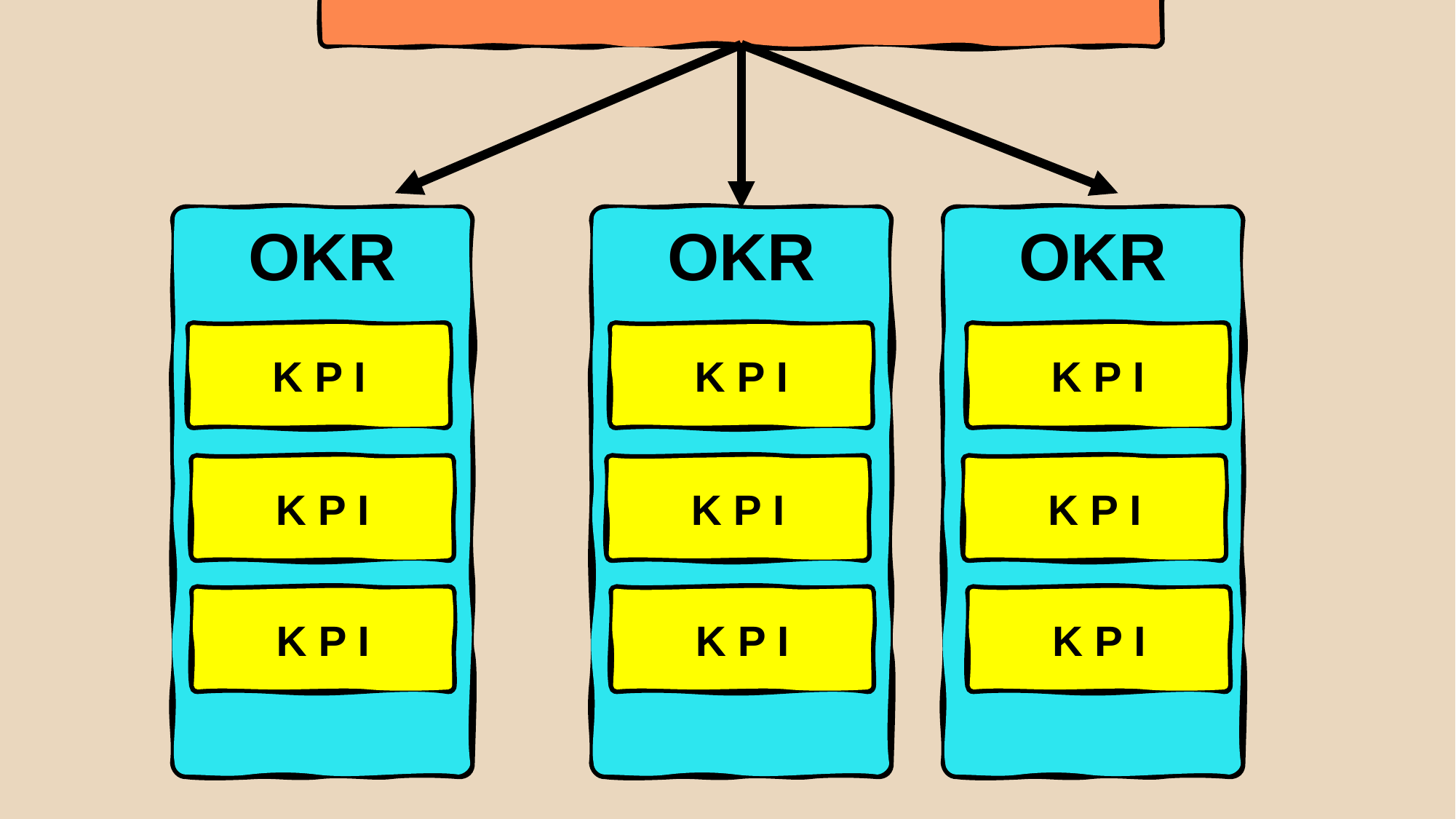

OBJETIVO
OKR
OKR
OKR
K P I
K P I
K P I
K P I
K P I
K P I
K P I
K P I
K P I